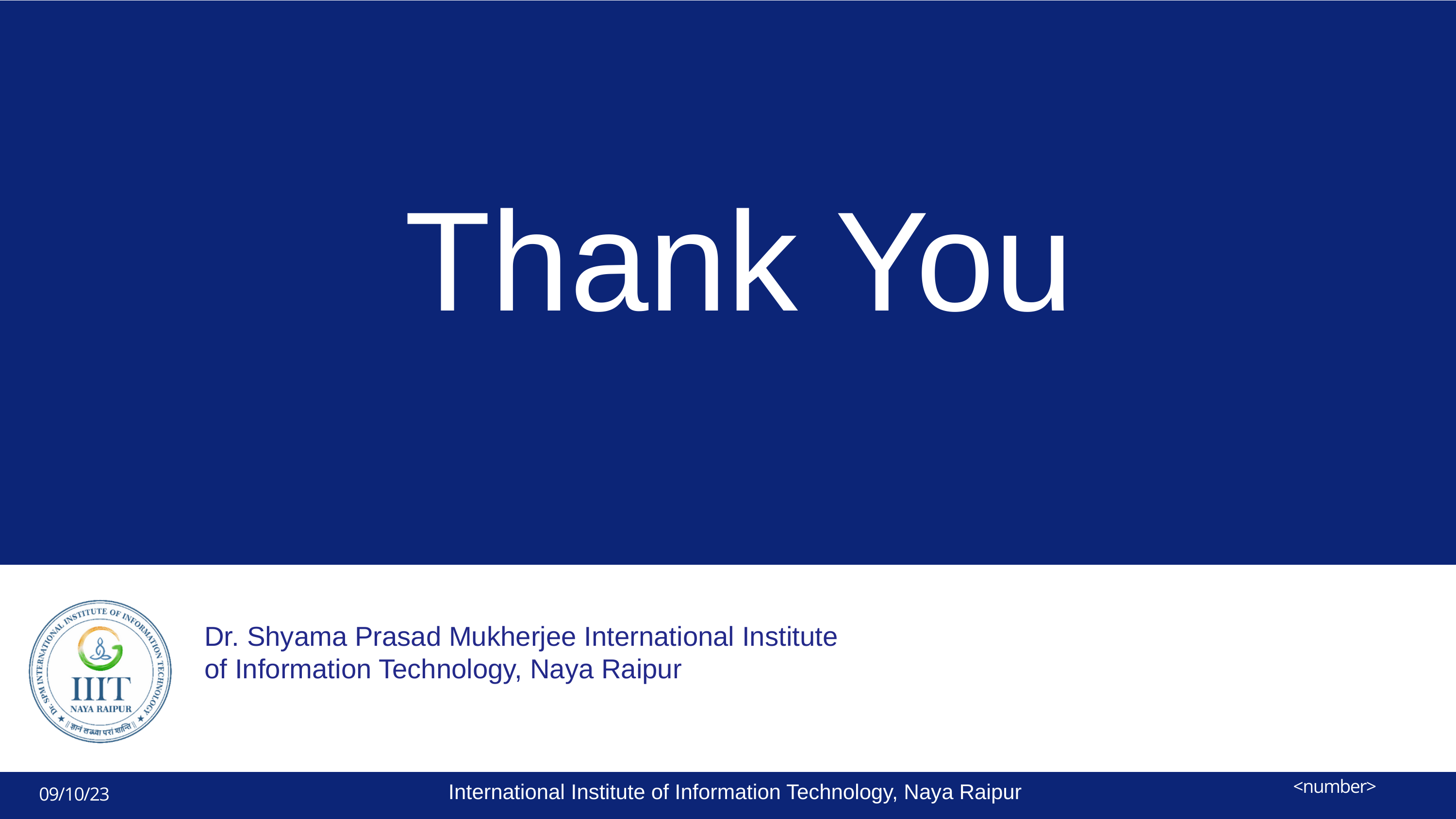

..

Thank You

Dr. Shyama Prasad Mukherjee International Institute of Information Technology, Naya Raipur

<number>
International Institute of Information Technology, Naya Raipur
09/10/23